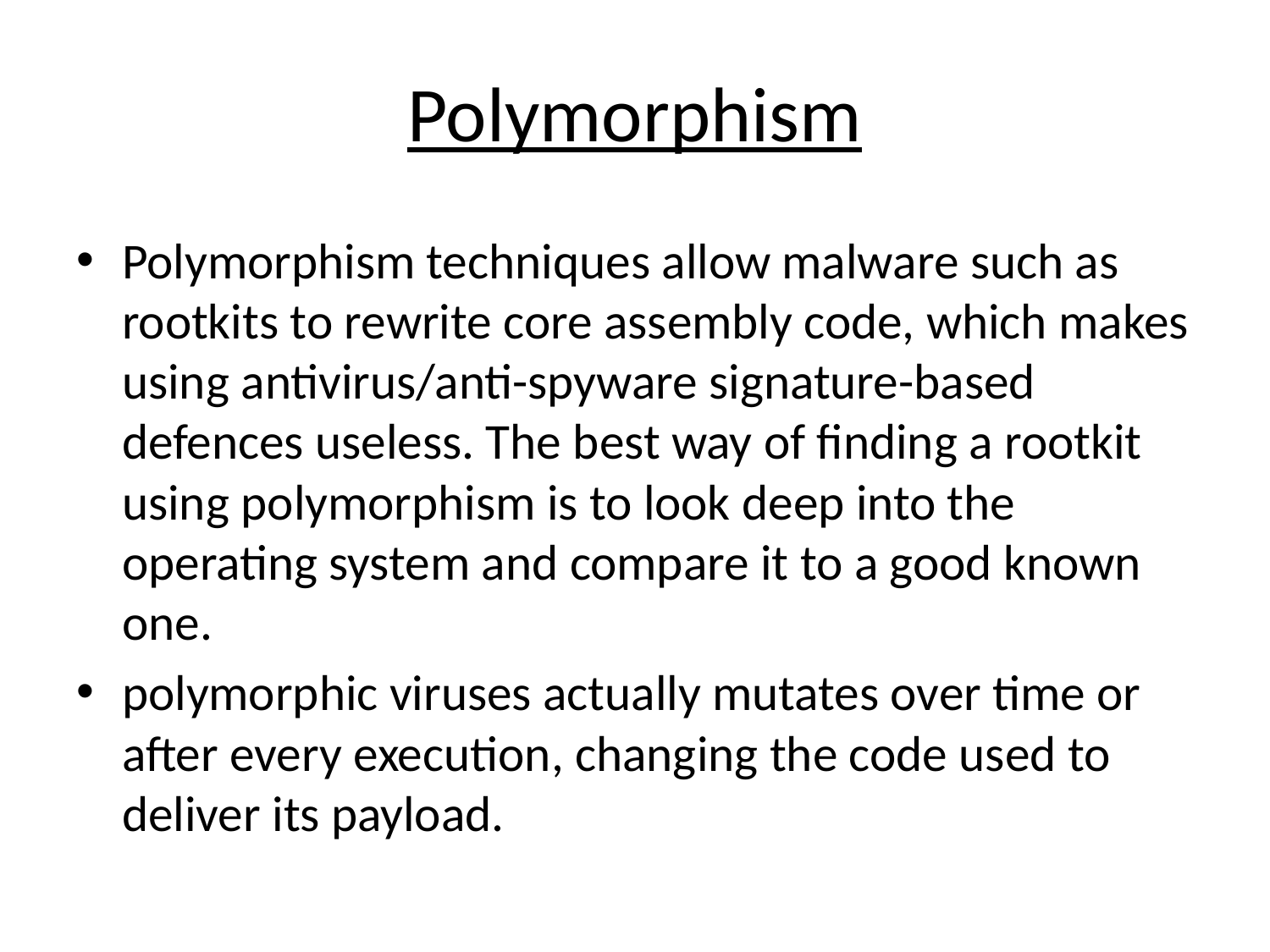

# Polymorphism
Polymorphism techniques allow malware such as rootkits to rewrite core assembly code, which makes using antivirus/anti-spyware signature-based defences useless. The best way of finding a rootkit using polymorphism is to look deep into the operating system and compare it to a good known one.
polymorphic viruses actually mutates over time or after every execution, changing the code used to deliver its payload.